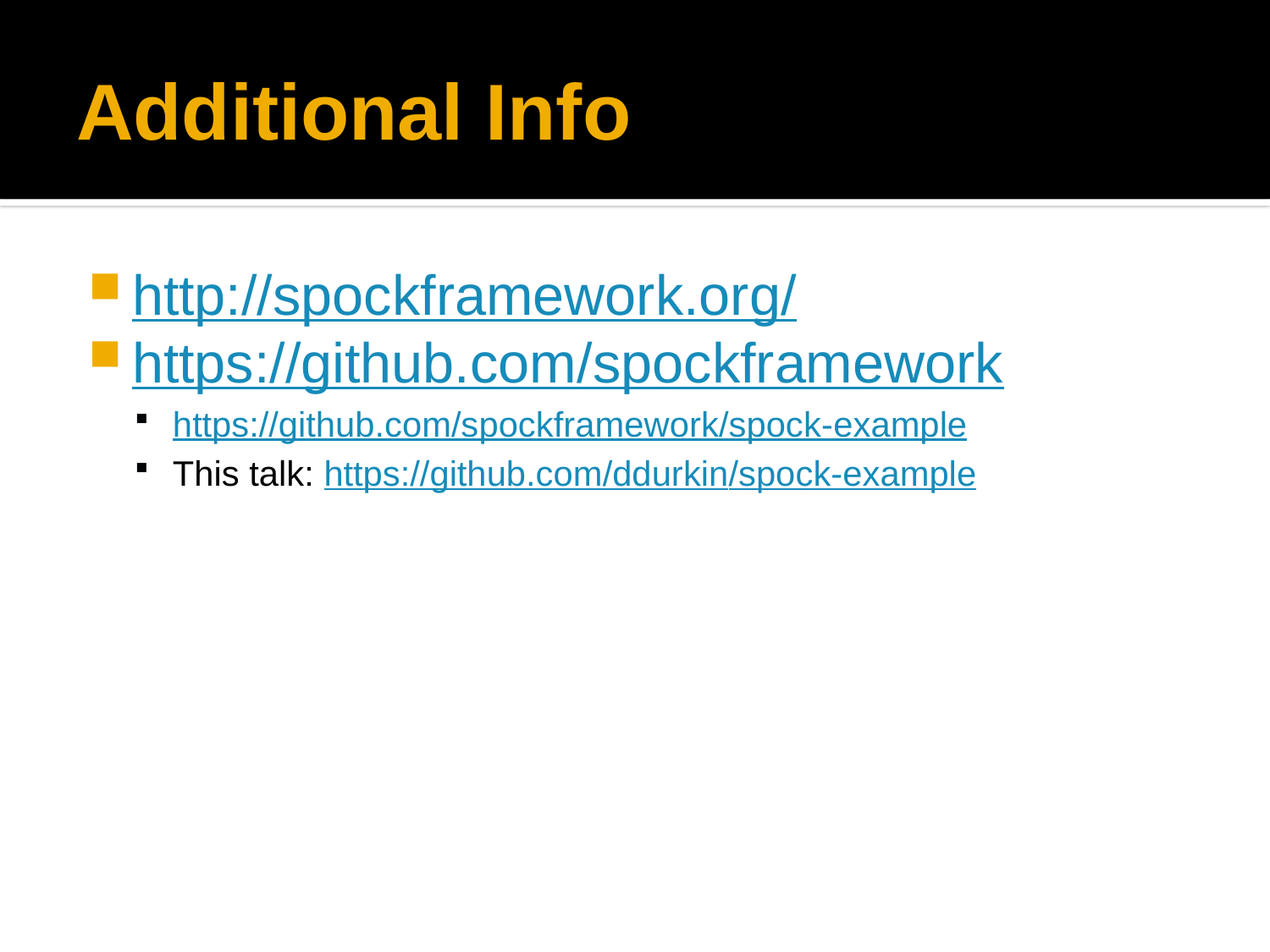

# Additional Info
http://spockframework.org/
https://github.com/spockframework
https://github.com/spockframework/spock-example
This talk: https://github.com/ddurkin/spock-example